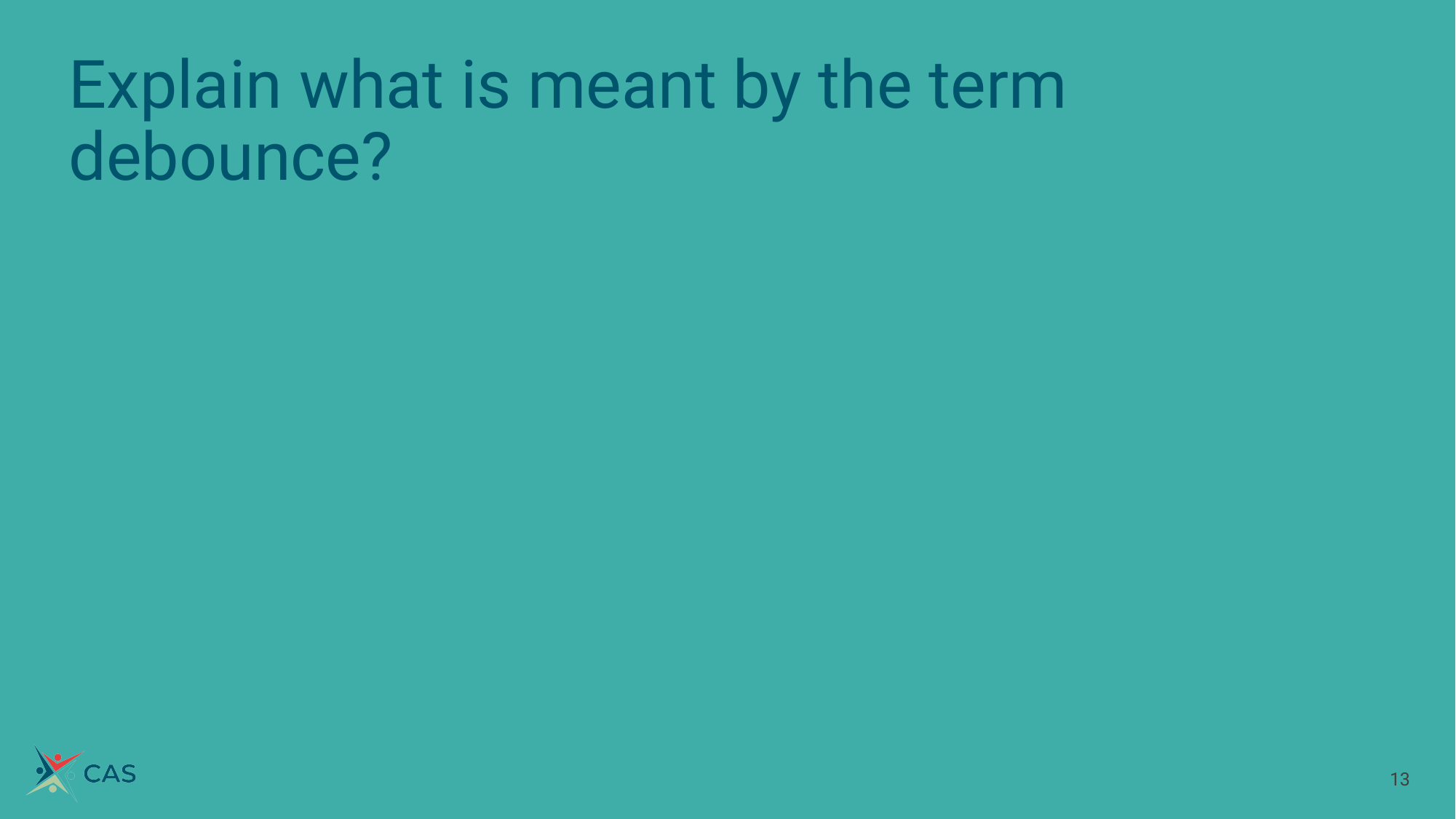

# Explain what is meant by the term debounce?
13